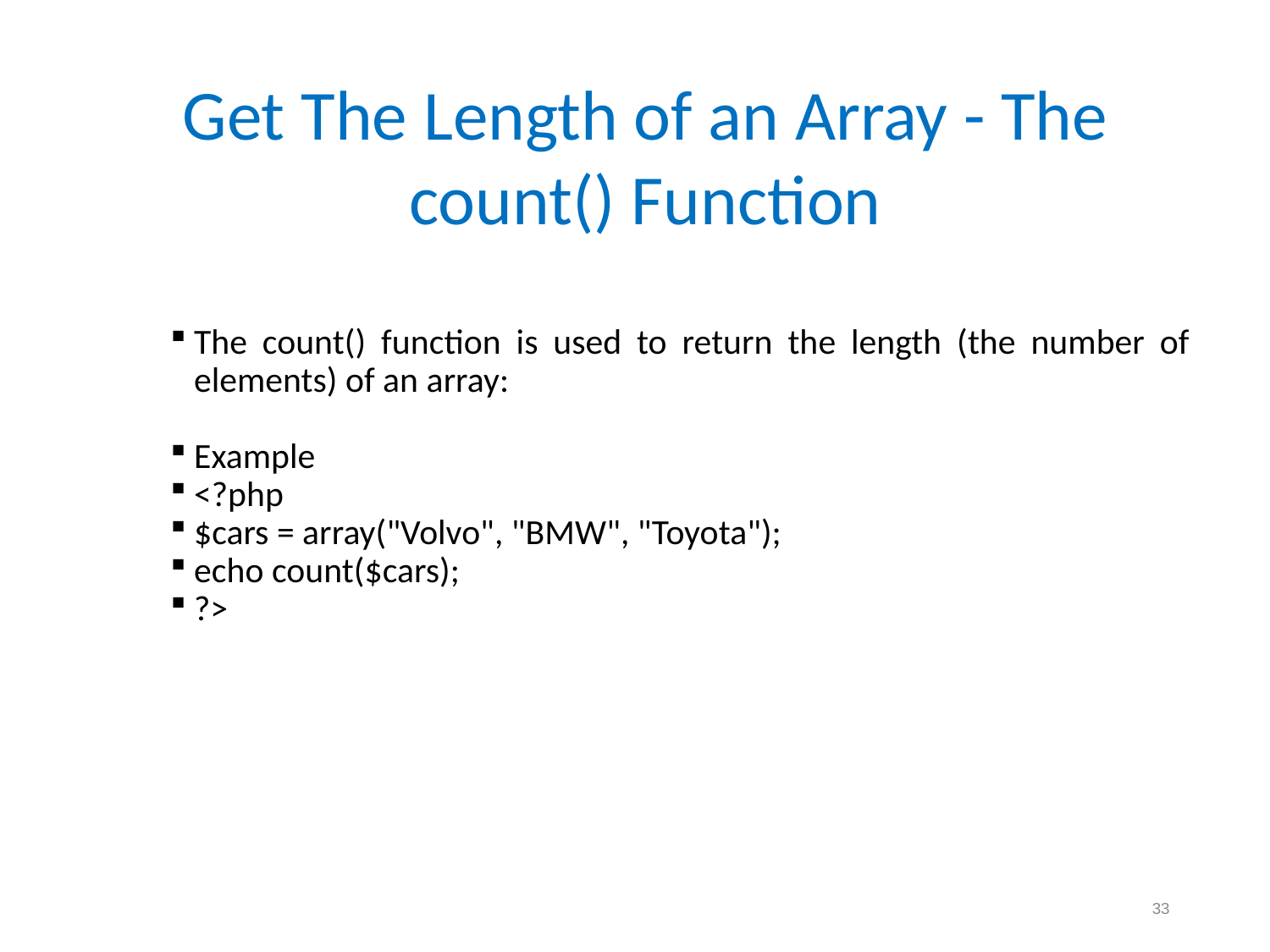

Get The Length of an Array - The count() Function

The count() function is used to return the length (the number of elements) of an array:

Example
<?php
$cars = array("Volvo", "BMW", "Toyota");
echo count($cars);
?>
33